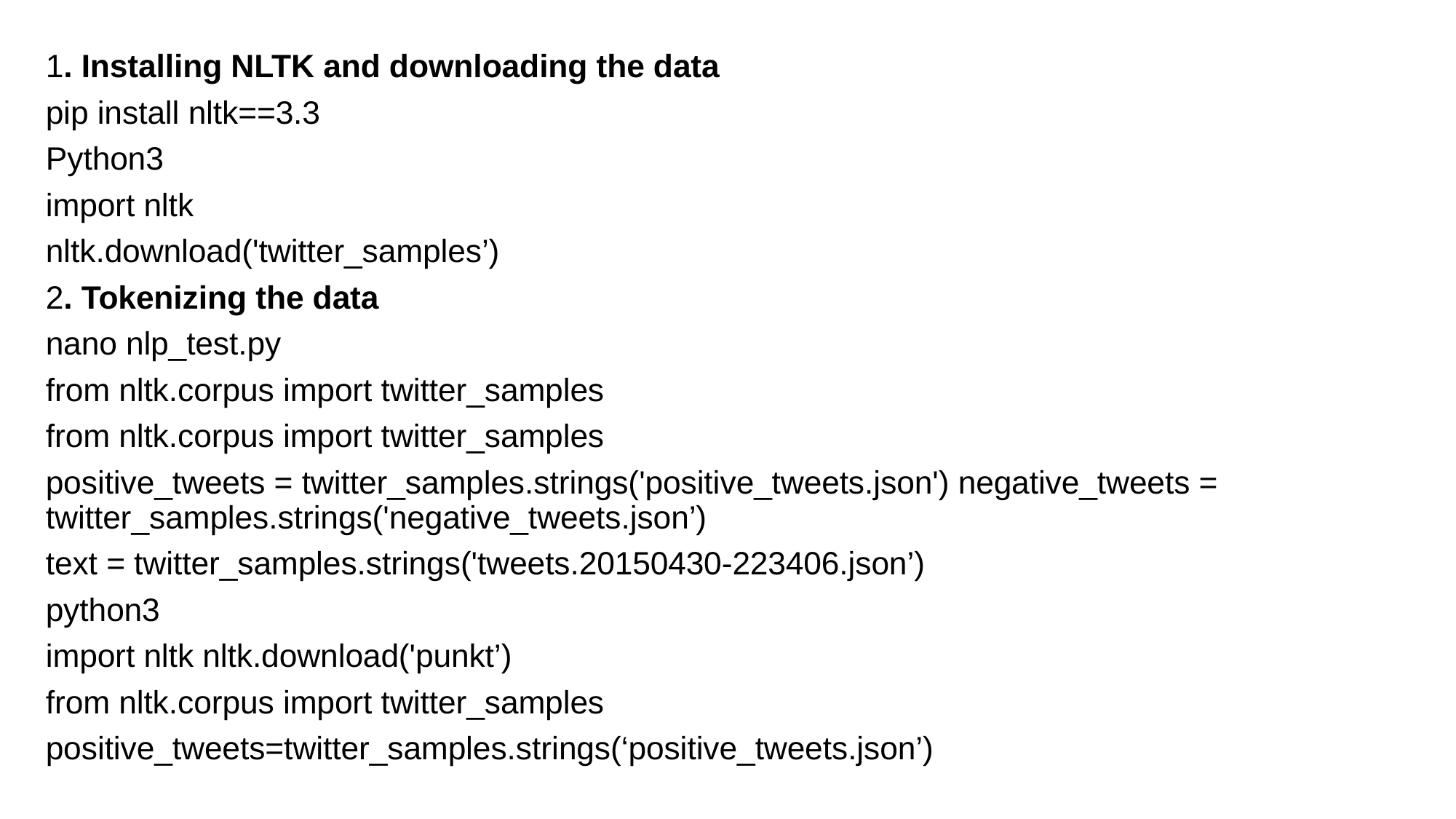

#
1. Installing NLTK and downloading the data
pip install nltk==3.3
Python3
import nltk
nltk.download('twitter_samples’)
2. Tokenizing the data
nano nlp_test.py
from nltk.corpus import twitter_samples
from nltk.corpus import twitter_samples
positive_tweets = twitter_samples.strings('positive_tweets.json') negative_tweets = twitter_samples.strings('negative_tweets.json’)
text = twitter_samples.strings('tweets.20150430-223406.json’)
python3
import nltk nltk.download('punkt’)
from nltk.corpus import twitter_samples
positive_tweets=twitter_samples.strings(‘positive_tweets.json’)